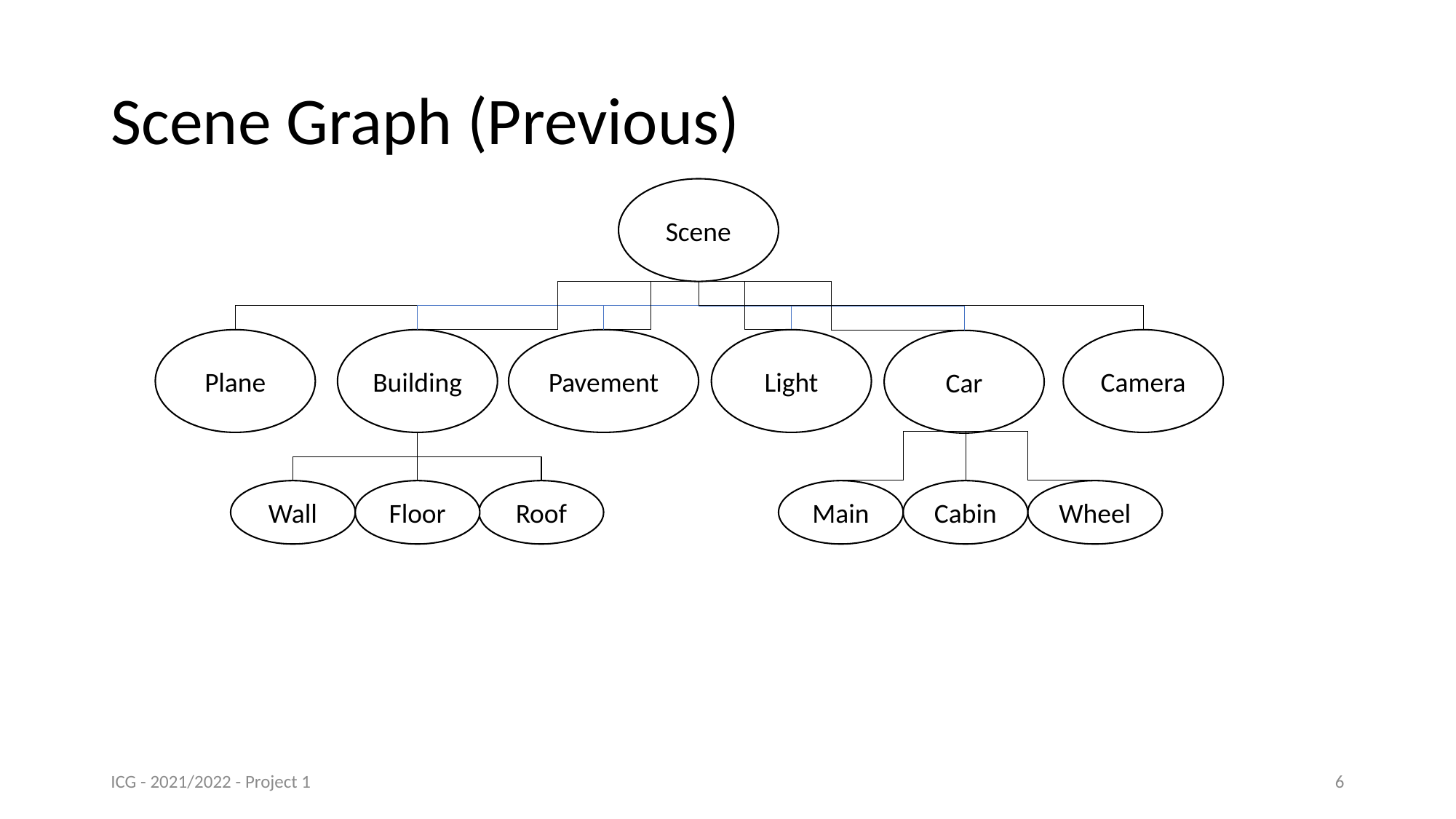

# Scene Graph (Previous)
Scene

Plane
Building
Pavement
Light
Camera
Car
Wall
Floor
Roof
Main
Cabin
Wheel
ICG - 2021/2022 - Project 1
6